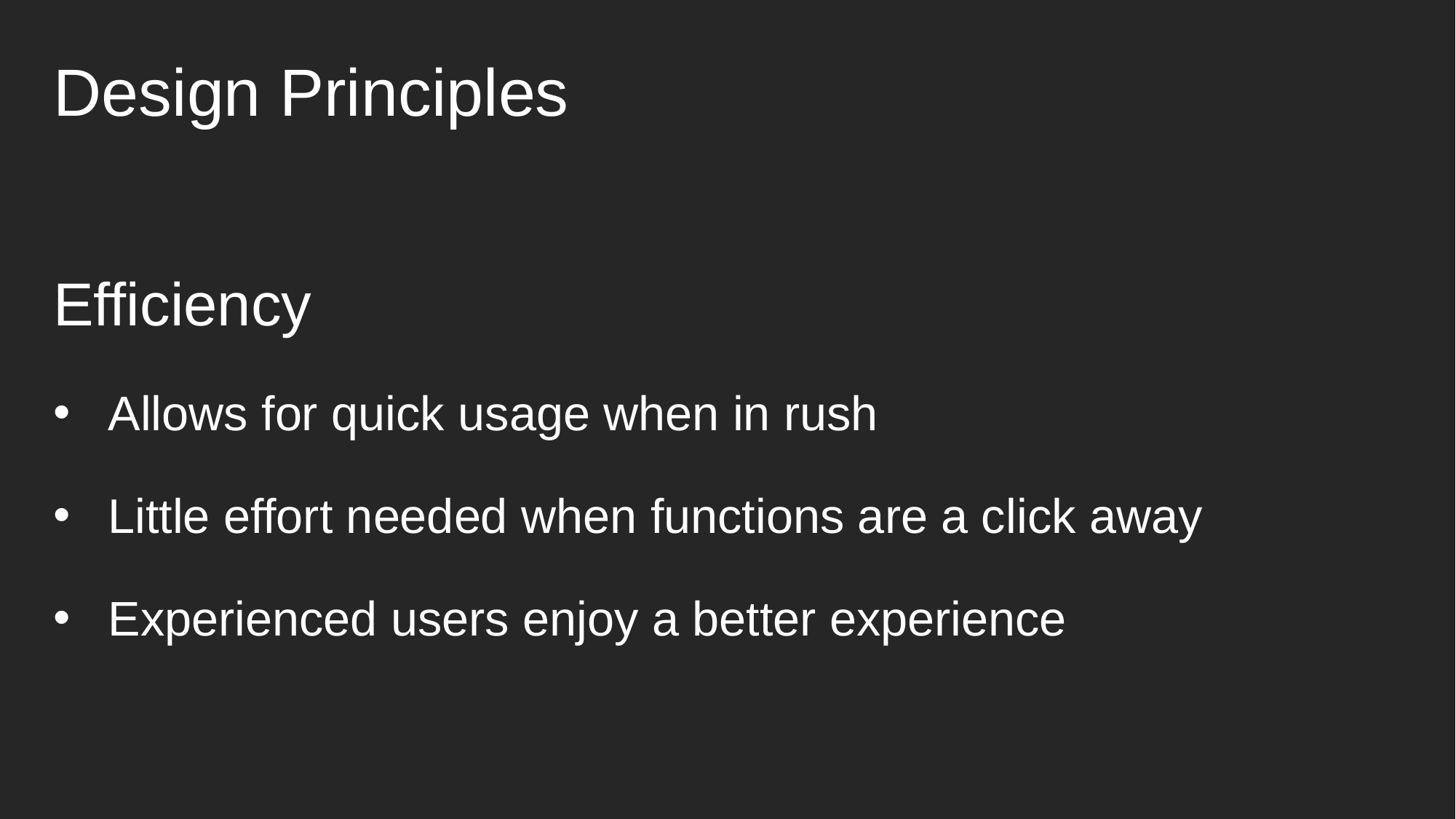

Design Principles
Efficiency
Allows for quick usage when in rush
Little effort needed when functions are a click away
Experienced users enjoy a better experience